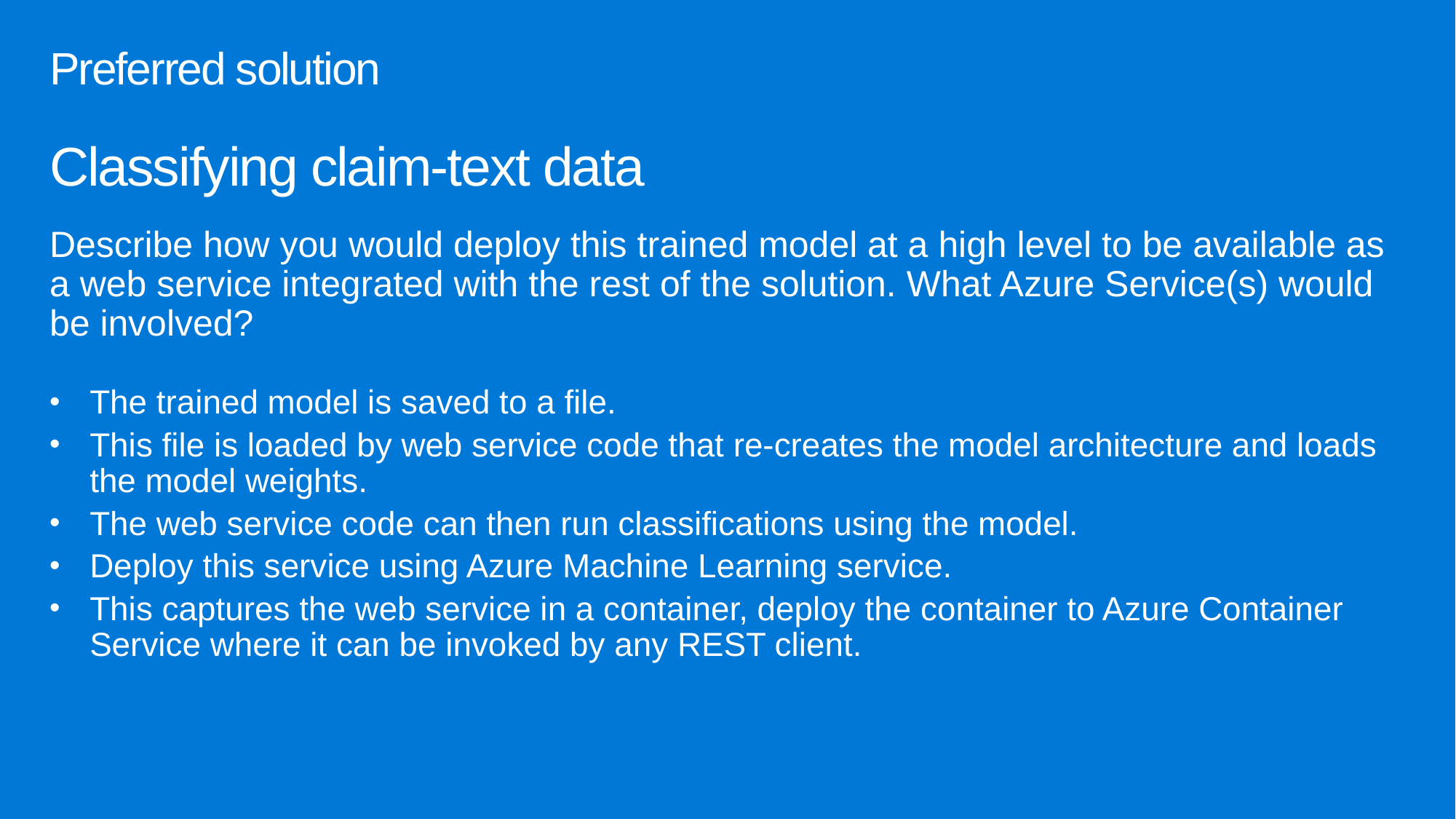

# Preferred solution
Classifying claim-text data
Describe how you would deploy this trained model at a high level to be available as a web service integrated with the rest of the solution. What Azure Service(s) would be involved?

The trained model is saved to a file.
This file is loaded by web service code that re-creates the model architecture and loads the model weights.
The web service code can then run classifications using the model.
Deploy this service using Azure Machine Learning service.
This captures the web service in a container, deploy the container to Azure Container Service where it can be invoked by any REST client.